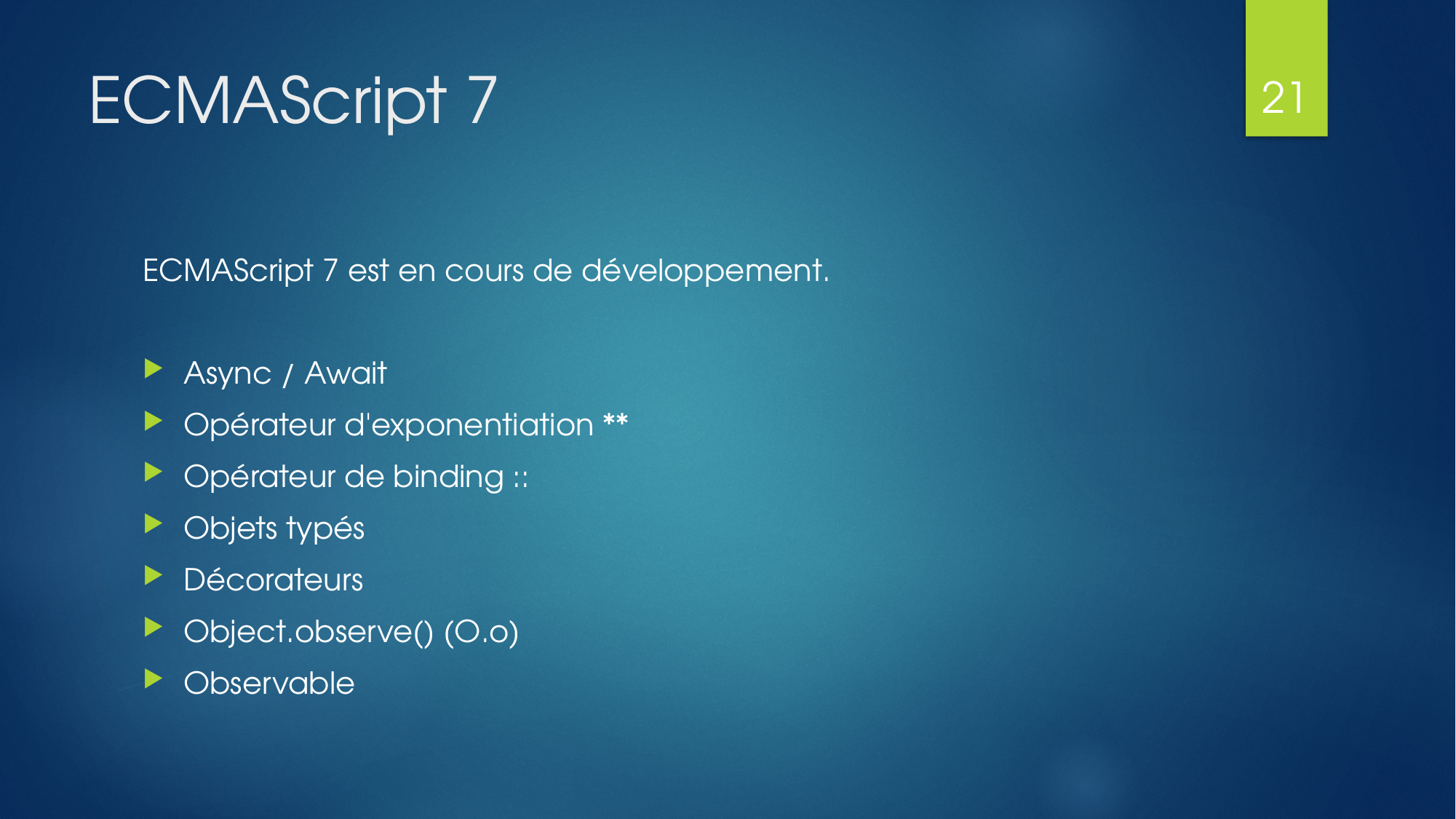

21
# ECMAScript 7
ECMAScript 7 est en cours de développement.

Async / Await
Opérateur d'exponentiation **
Opérateur de binding ::
Objets typés
Décorateurs
Object.observe() (O.o)
Observable